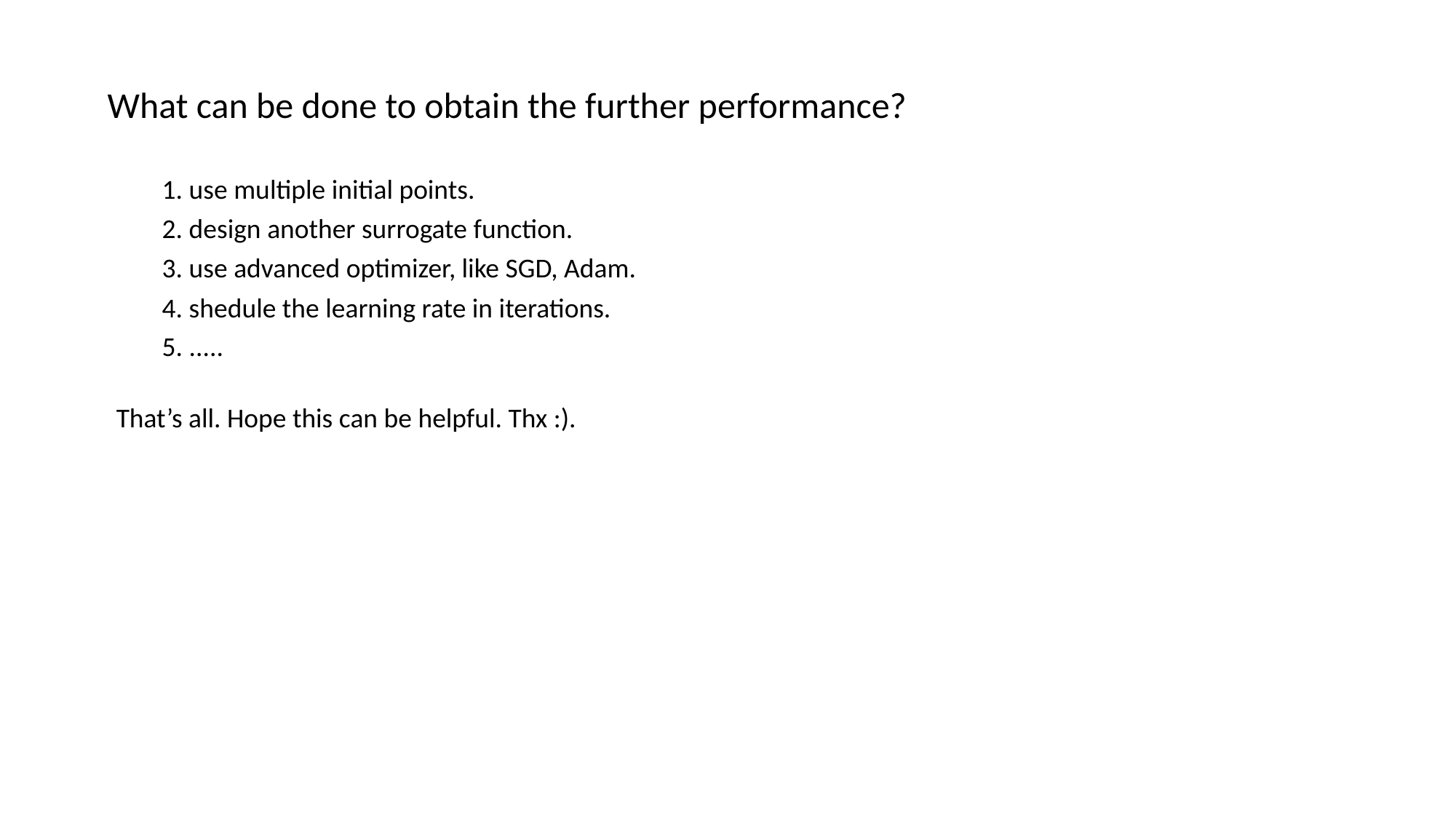

What can be done to obtain the further performance?
1. use multiple initial points.
2. design another surrogate function.
3. use advanced optimizer, like SGD, Adam.
4. shedule the learning rate in iterations.
5. .....
That’s all. Hope this can be helpful. Thx :).